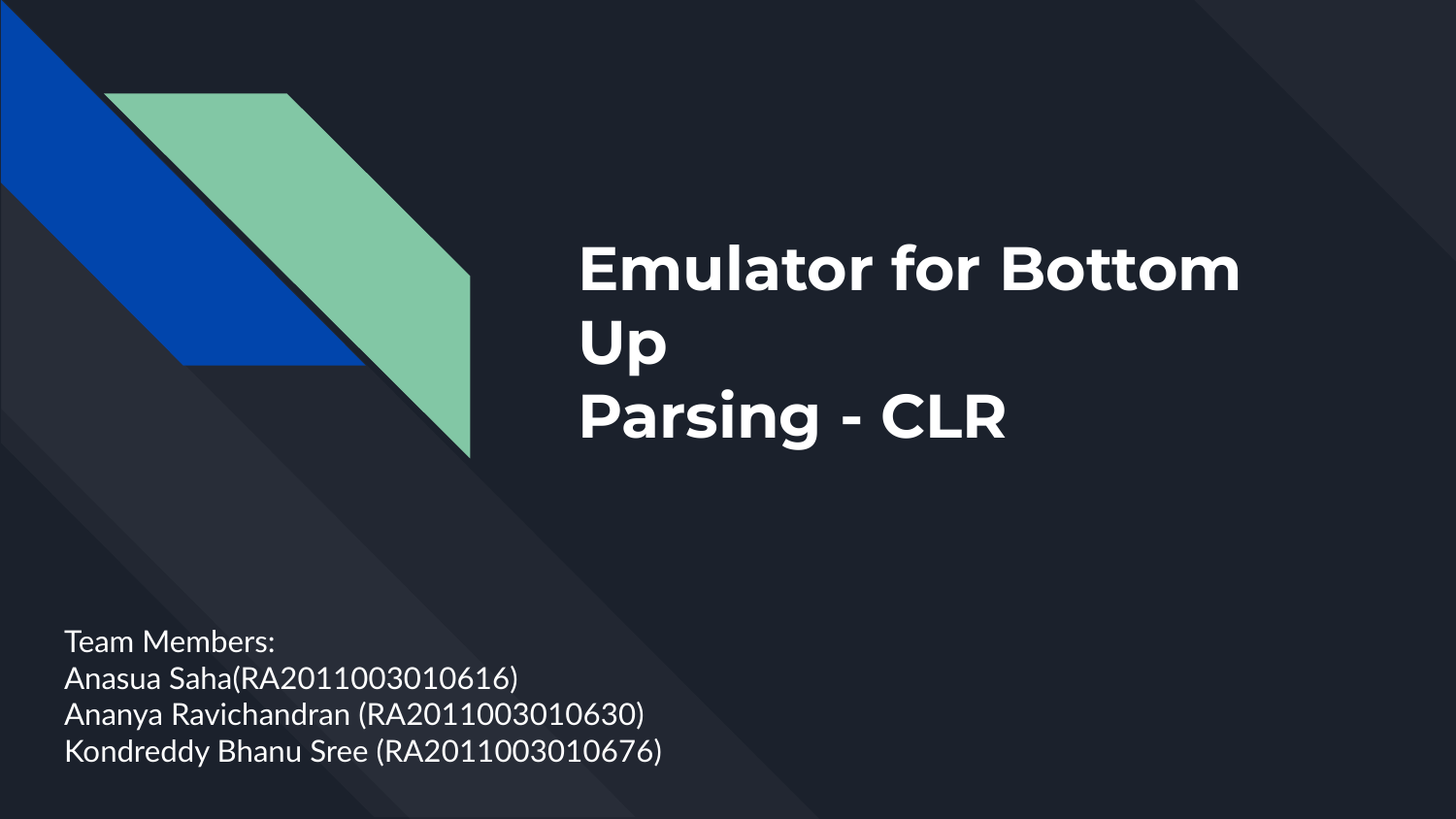

# Emulator for Bottom Up
Parsing - CLR
Team Members:
Anasua Saha(RA2011003010616)
Ananya Ravichandran (RA2011003010630)
Kondreddy Bhanu Sree (RA2011003010676)